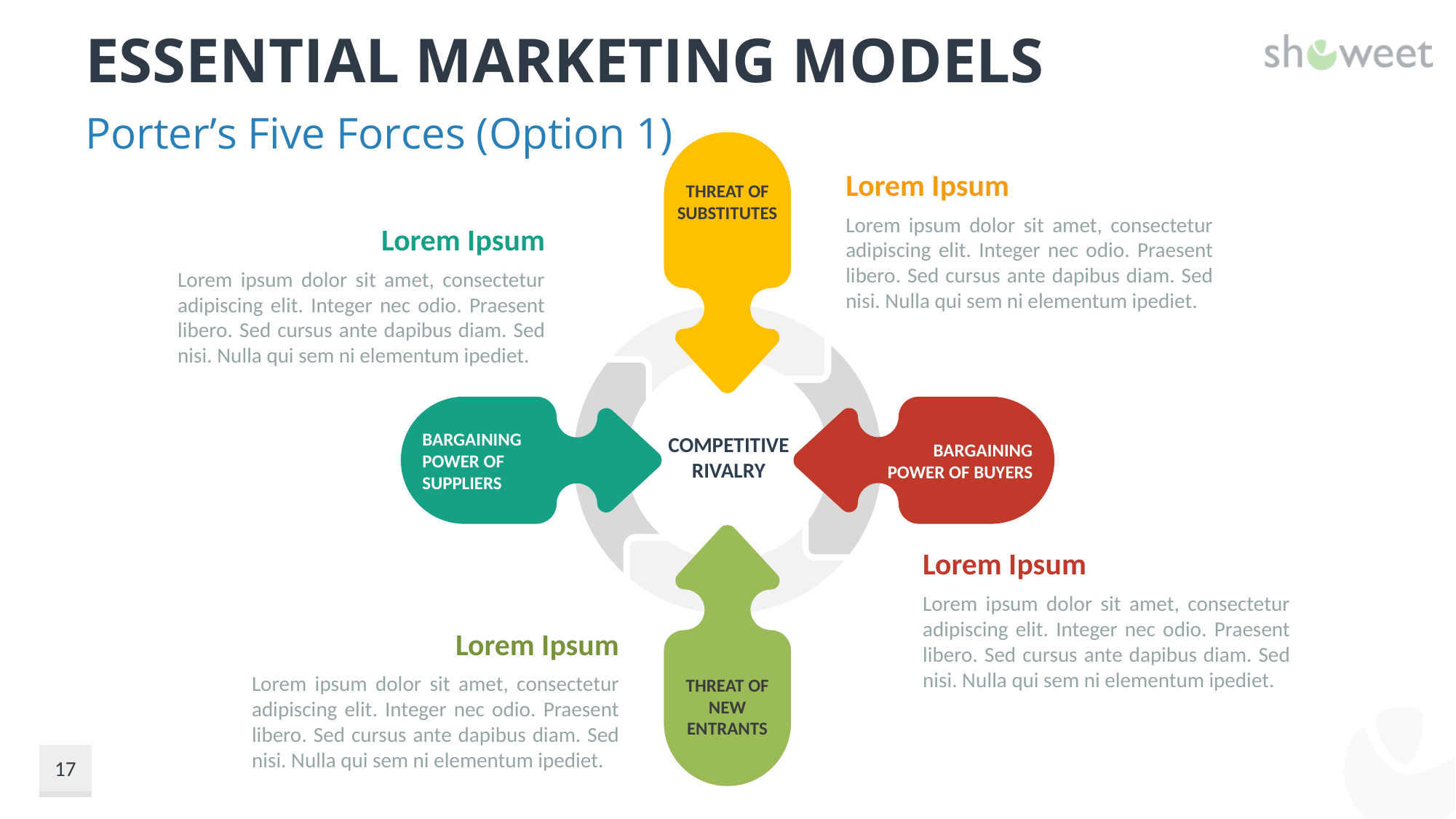

# Essential Marketing Models
Porter’s Five Forces (Option 1)
THREAT OF SUBSTITUTES
Lorem Ipsum
Lorem ipsum dolor sit amet, consectetur adipiscing elit. Integer nec odio. Praesent libero. Sed cursus ante dapibus diam. Sed nisi. Nulla qui sem ni elementum ipediet.
Lorem Ipsum
Lorem ipsum dolor sit amet, consectetur adipiscing elit. Integer nec odio. Praesent libero. Sed cursus ante dapibus diam. Sed nisi. Nulla qui sem ni elementum ipediet.

BARGAINING POWER OF SUPPLIERS
BARGAINING POWER OF BUYERS
COMPETITIVE
RIVALRY
THREAT OF NEW ENTRANTS

Lorem Ipsum
Lorem ipsum dolor sit amet, consectetur adipiscing elit. Integer nec odio. Praesent libero. Sed cursus ante dapibus diam. Sed nisi. Nulla qui sem ni elementum ipediet.
Lorem Ipsum
Lorem ipsum dolor sit amet, consectetur adipiscing elit. Integer nec odio. Praesent libero. Sed cursus ante dapibus diam. Sed nisi. Nulla qui sem ni elementum ipediet.
17